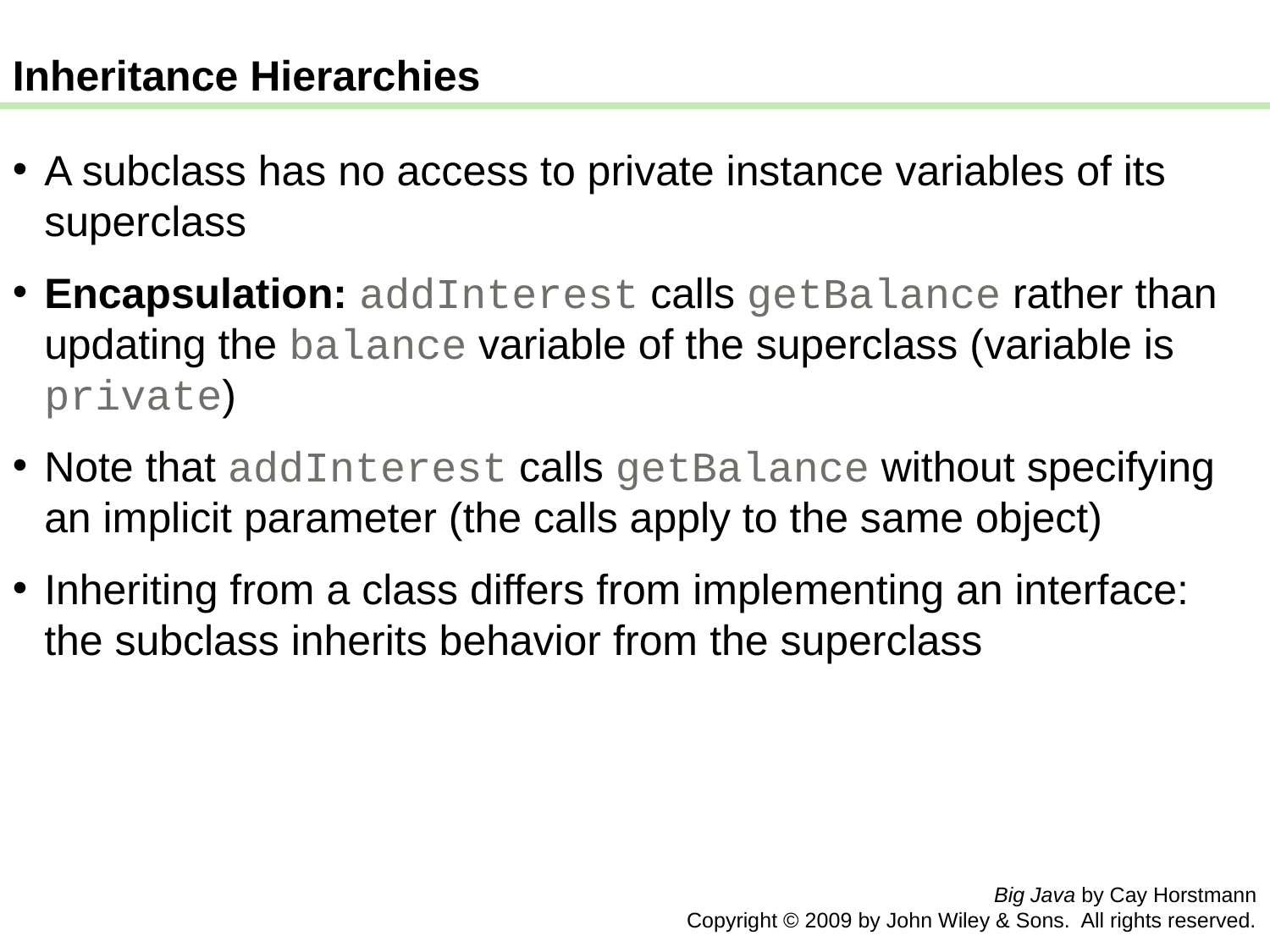

Inheritance Hierarchies
A subclass has no access to private instance variables of its superclass
Encapsulation: addInterest calls getBalance rather than updating the balance variable of the superclass (variable is private)
Note that addInterest calls getBalance without specifying an implicit parameter (the calls apply to the same object)
Inheriting from a class differs from implementing an interface: the subclass inherits behavior from the superclass
Big Java by Cay Horstmann
Copyright © 2009 by John Wiley & Sons.  All rights reserved.